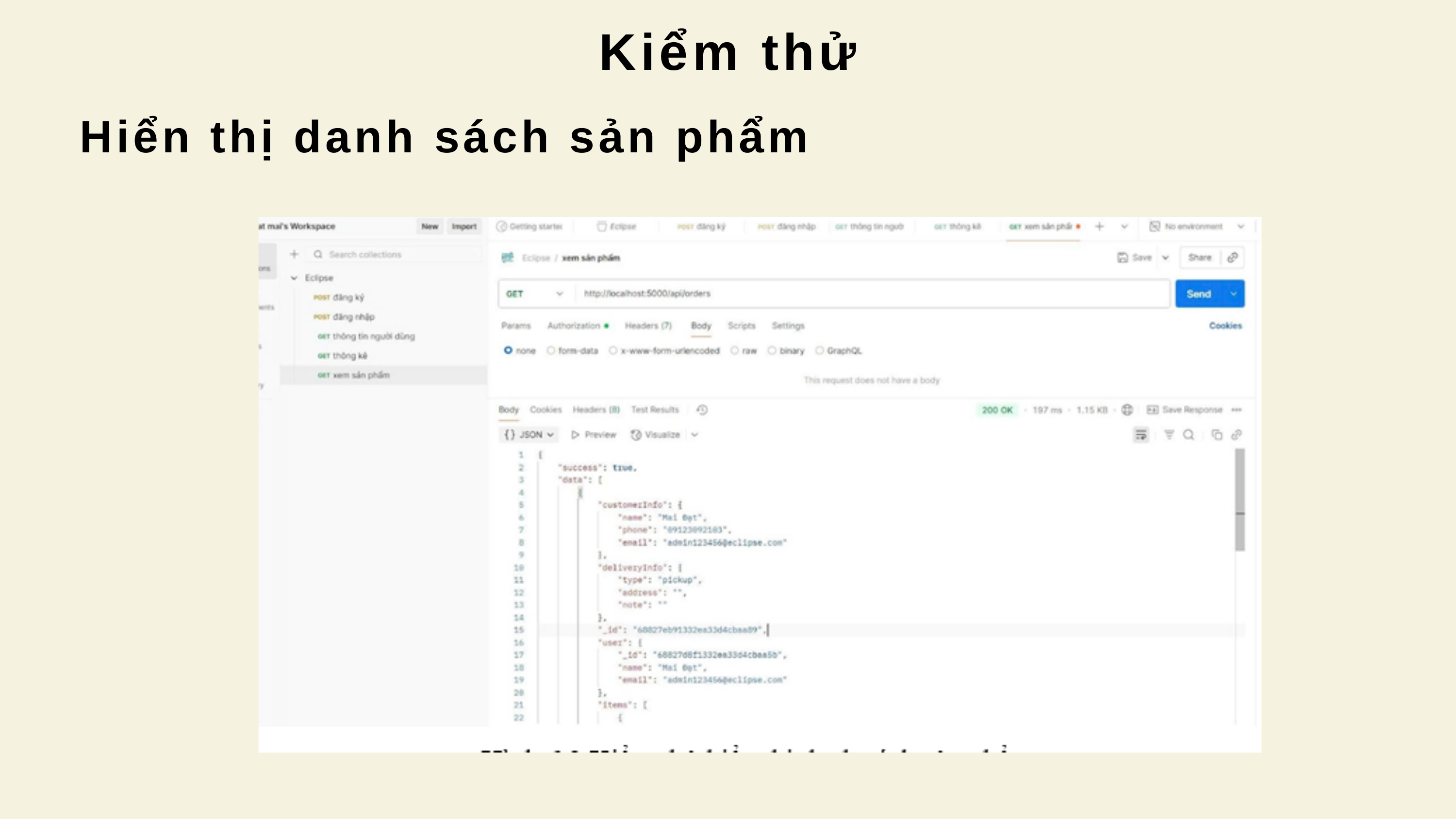

Kiểm thử
Hiển thị danh sách sản phẩm